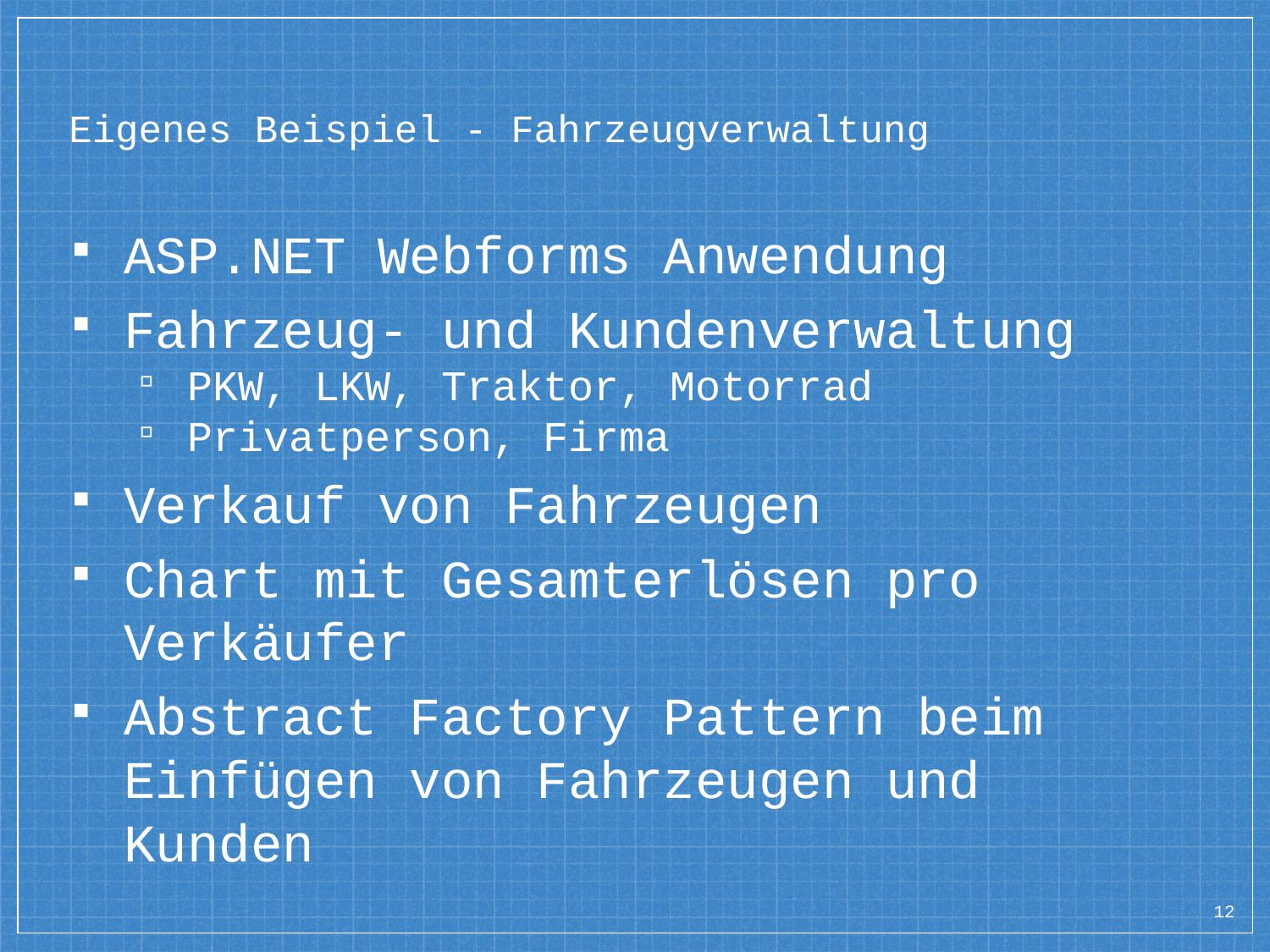

# Eigenes Beispiel - Fahrzeugverwaltung
ASP.NET Webforms Anwendung
Fahrzeug- und Kundenverwaltung
PKW, LKW, Traktor, Motorrad
Privatperson, Firma
Verkauf von Fahrzeugen
Chart mit Gesamterlösen pro Verkäufer
Abstract Factory Pattern beim Einfügen von Fahrzeugen und Kunden
12